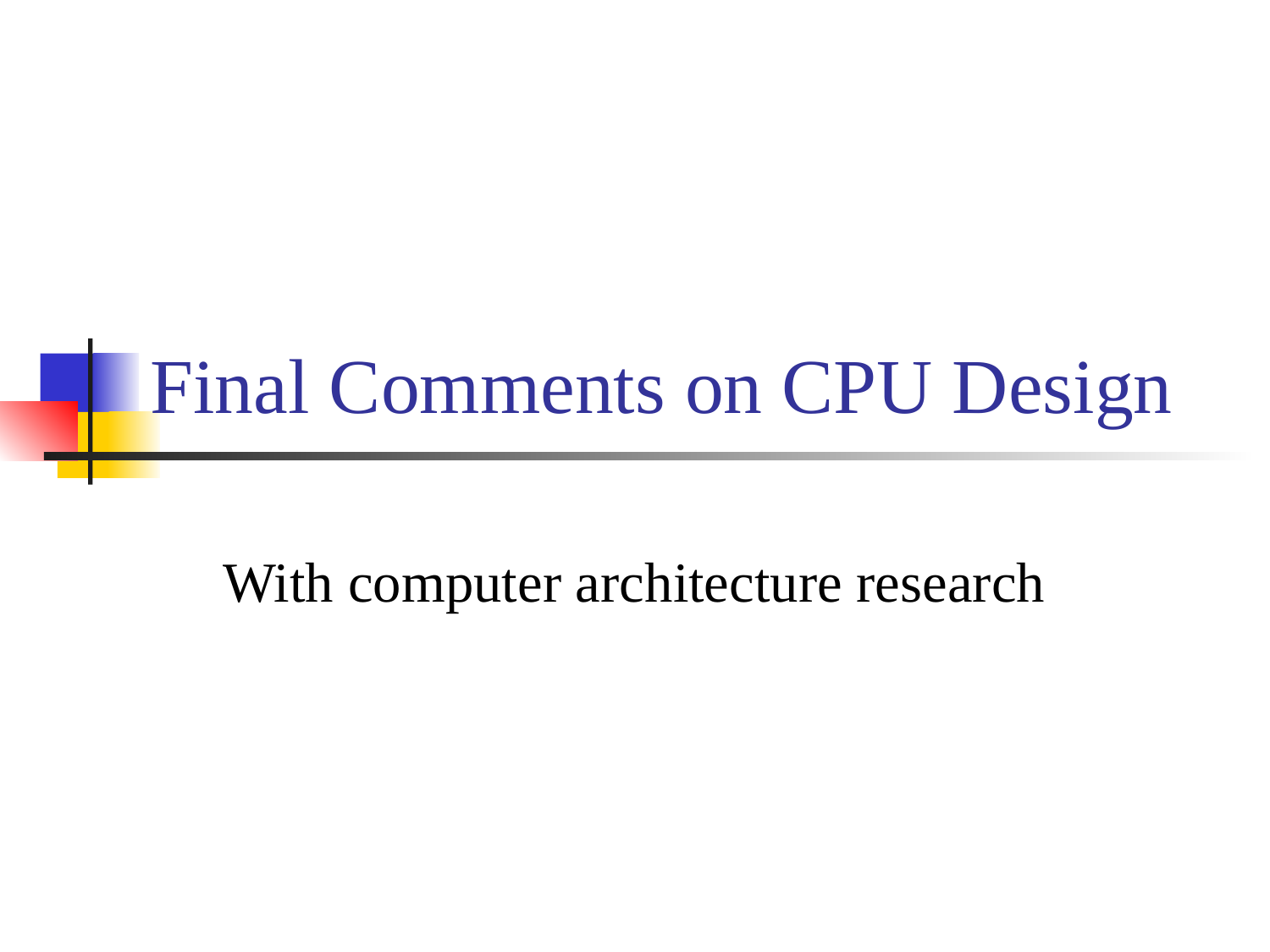

# Final Comments on CPU Design
With computer architecture research